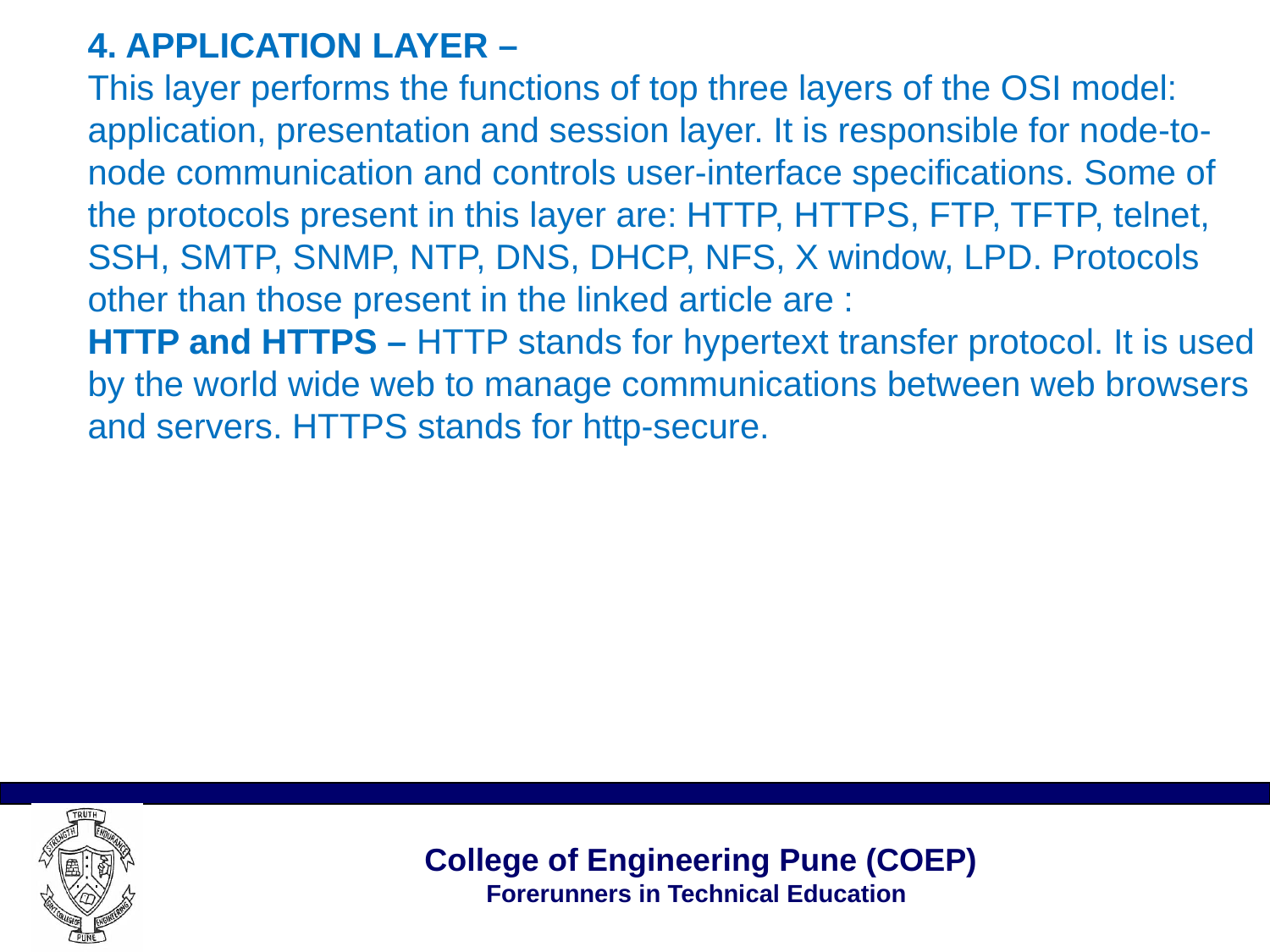

# 4. Application Layer – This layer performs the functions of top three layers of the OSI model: application, presentation and session layer. It is responsible for node-to-node communication and controls user-interface specifications. Some of the protocols present in this layer are: HTTP, HTTPS, FTP, TFTP, telnet, SSH, SMTP, SNMP, NTP, DNS, DHCP, NFS, X window, LPD. Protocols other than those present in the linked article are : HTTP and HTTPS – HTTP stands for hypertext transfer protocol. It is used by the world wide web to manage communications between web browsers and servers. HTTPS stands for http-secure.